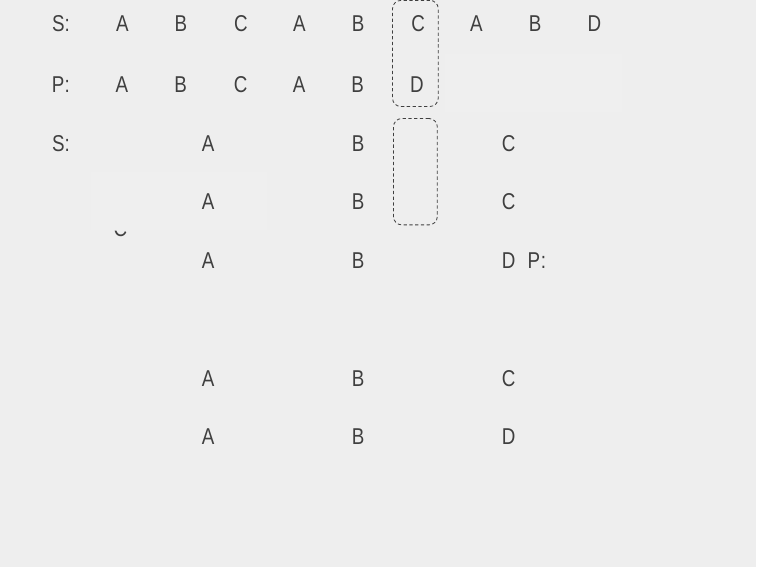

S:	A	B	C	A	B	C	A	B	D

P:	A	B	C	A	B	D
S:	A	B	C	A	B	C	A	B	D  P:				A	B	C	A	B	D

A	B	D

A	B	C